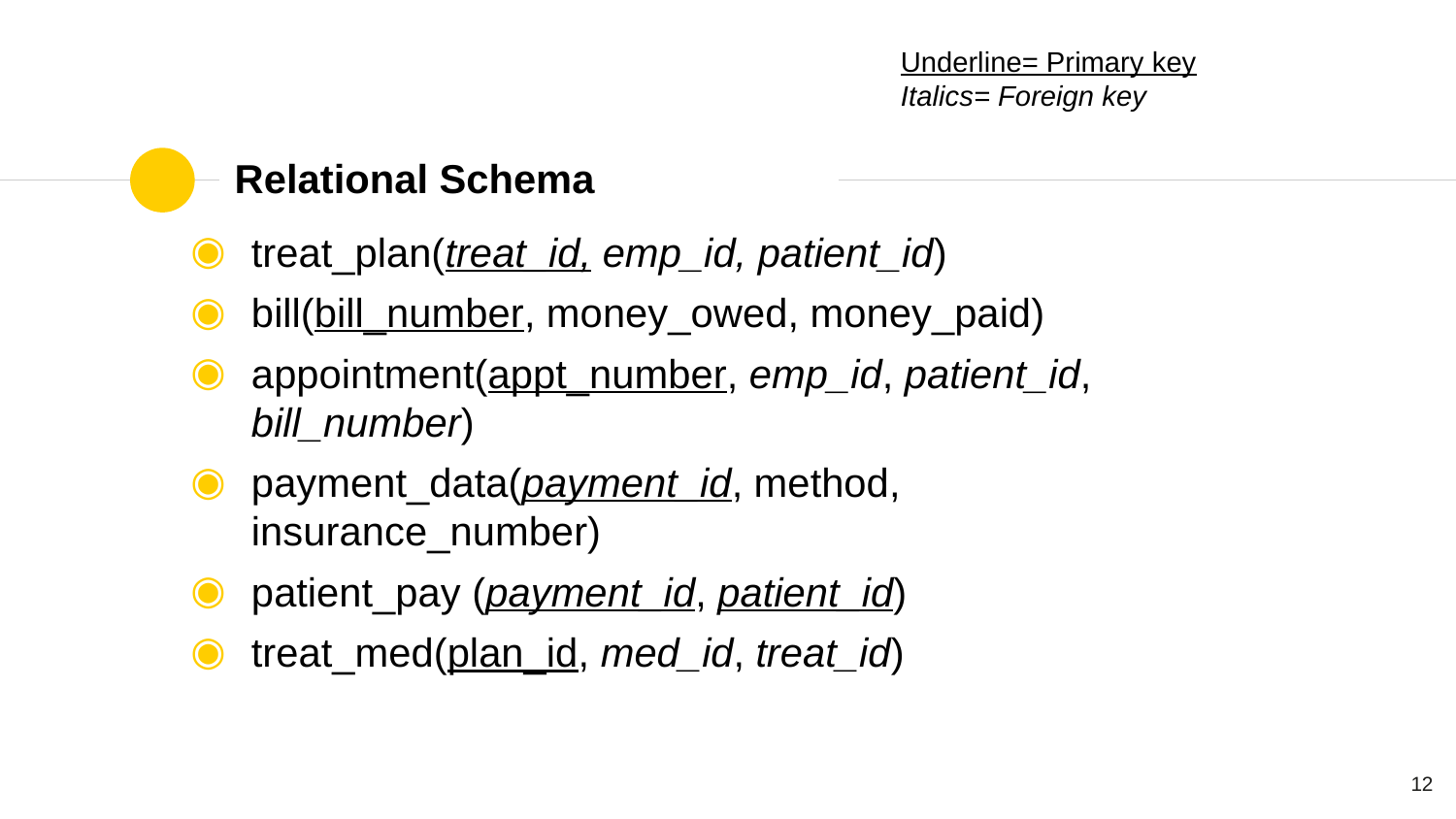

Underline= Primary key
Italics= Foreign key
# Relational Schema
treat_plan(treat_id, emp_id, patient_id)
bill(bill_number, money_owed, money_paid)
appointment(appt_number, emp_id, patient_id, bill_number)
payment_data(payment_id, method, insurance_number)
patient_pay (payment_id, patient_id)
treat_med(plan_id, med_id, treat_id)

12